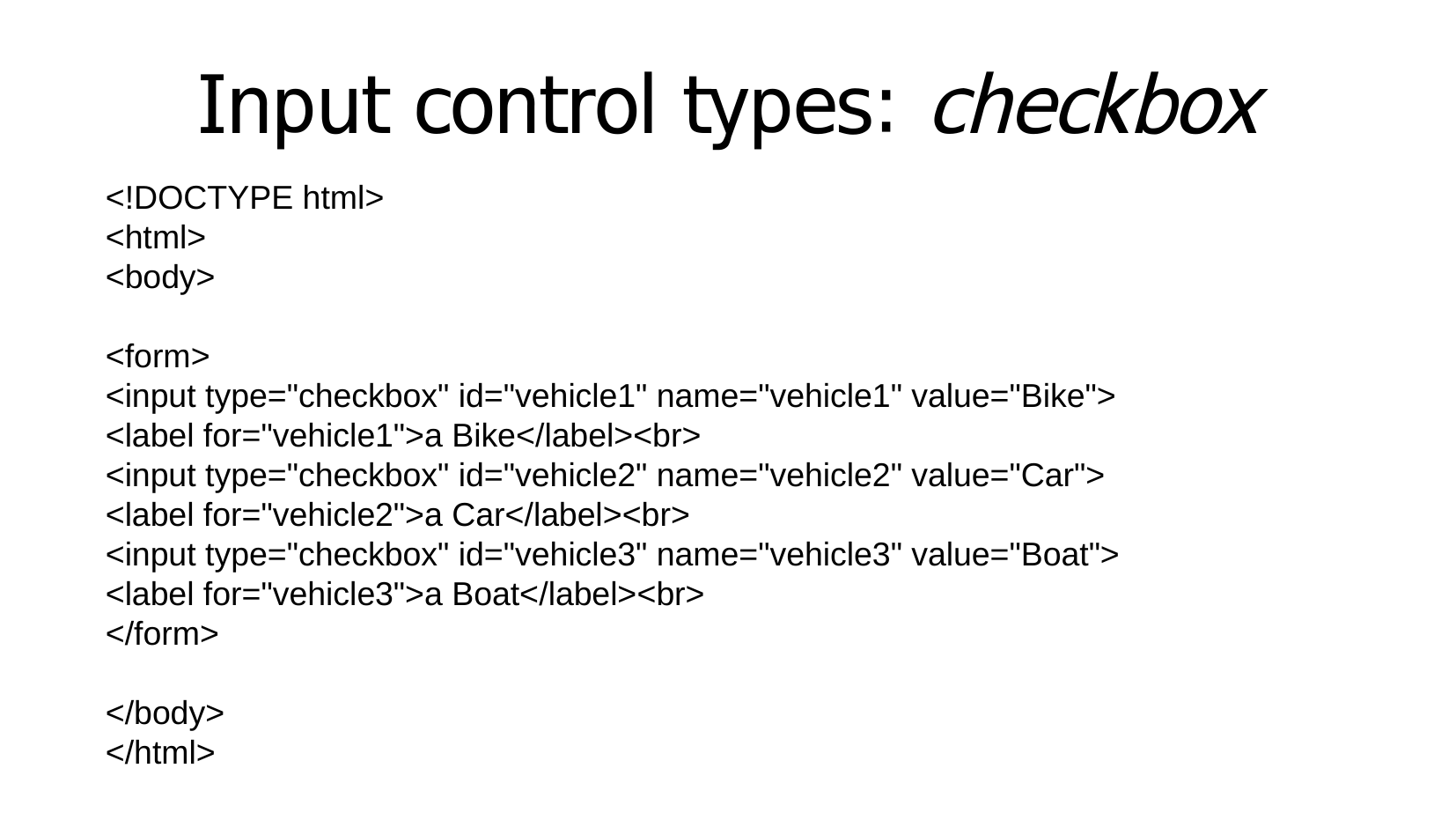

Input control types: checkbox
<!DOCTYPE html>
<html>
<body>

<form>
<input type="checkbox" id="vehicle1" name="vehicle1" value="Bike">
<label for="vehicle1">a Bike</label><br>
<input type="checkbox" id="vehicle2" name="vehicle2" value="Car">
<label for="vehicle2">a Car</label><br>
<input type="checkbox" id="vehicle3" name="vehicle3" value="Boat">
<label for="vehicle3">a Boat</label><br>
</form>

</body>
</html>